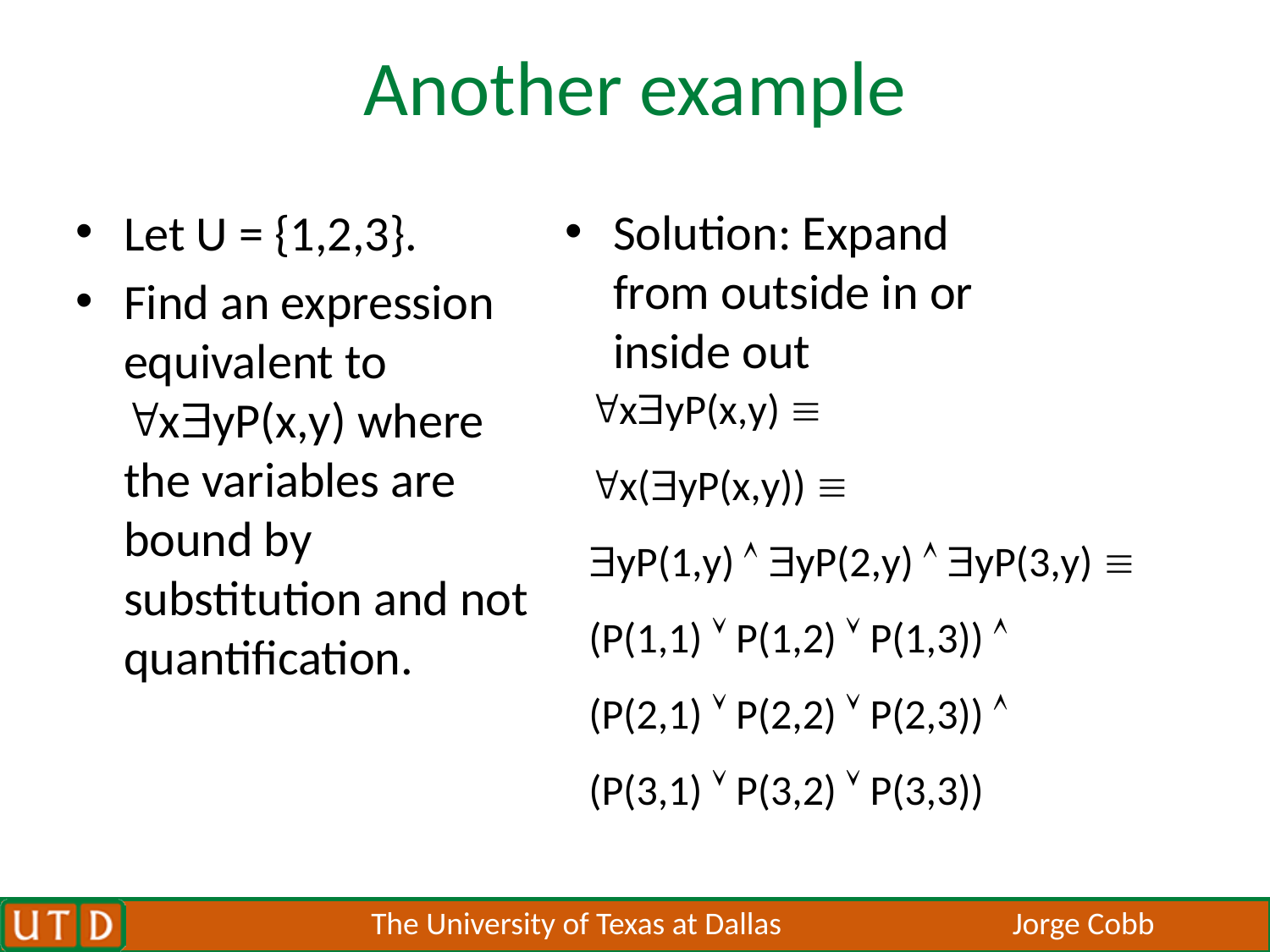

# Another example
Solution: Expand from outside in or inside out
Let U = {1,2,3}.
Find an expression equivalent to ∀x∃yP(x,y) where the variables are bound by substitution and not quantification.
∀x∃yP(x,y) ≡
∀x(∃yP(x,y)) ≡
∃yP(1,y) ∧ ∃yP(2,y) ∧ ∃yP(3,y) ≡
(P(1,1) ∨ P(1,2) ∨ P(1,3)) ∧
(P(2,1) ∨ P(2,2) ∨ P(2,3)) ∧
(P(3,1) ∨ P(3,2) ∨ P(3,3))